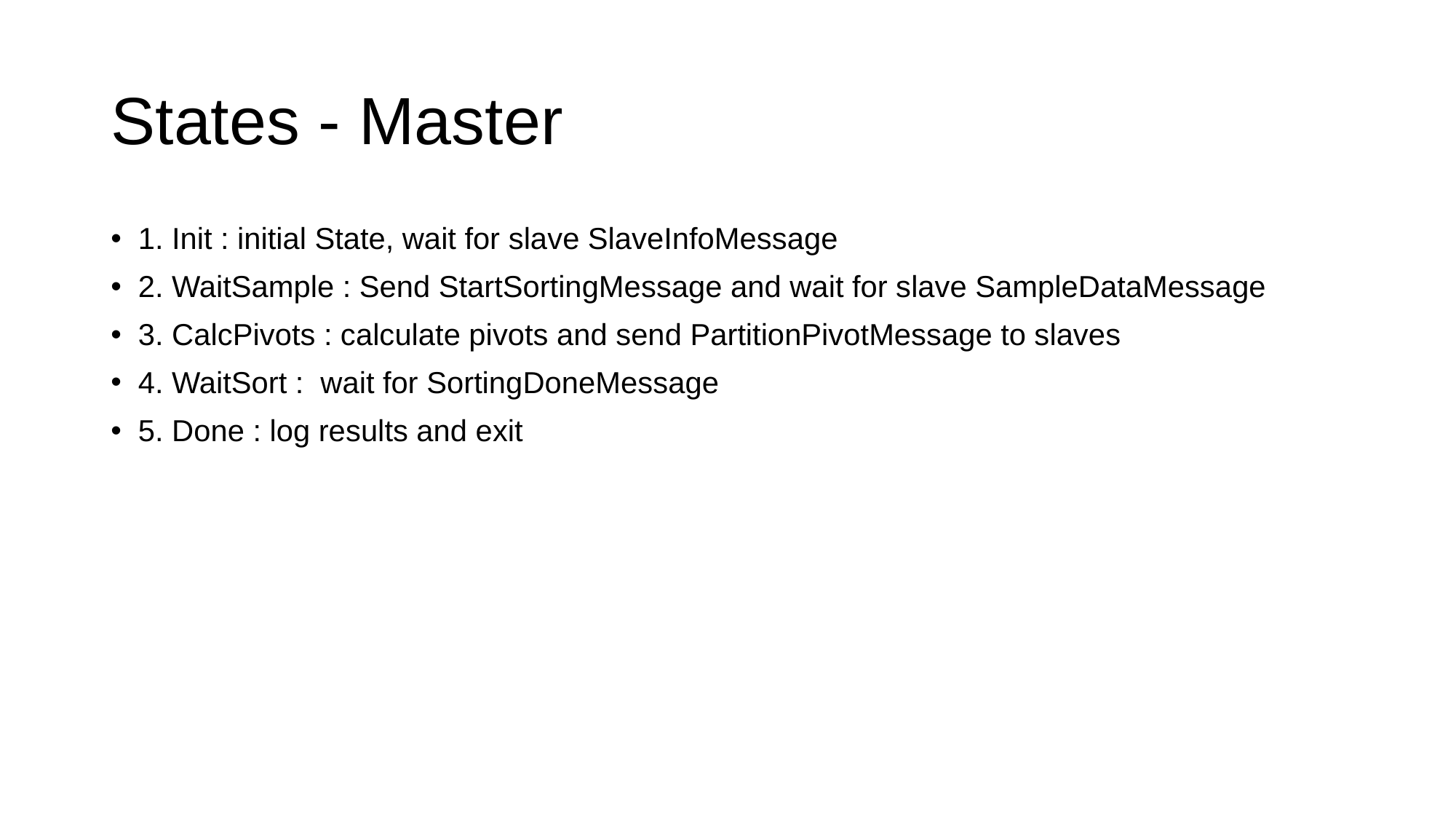

# States - Master
1. Init : initial State, wait for slave SlaveInfoMessage
2. WaitSample : Send StartSortingMessage and wait for slave SampleDataMessage
3. CalcPivots : calculate pivots and send PartitionPivotMessage to slaves
4. WaitSort :  wait for SortingDoneMessage
5. Done : log results and exit